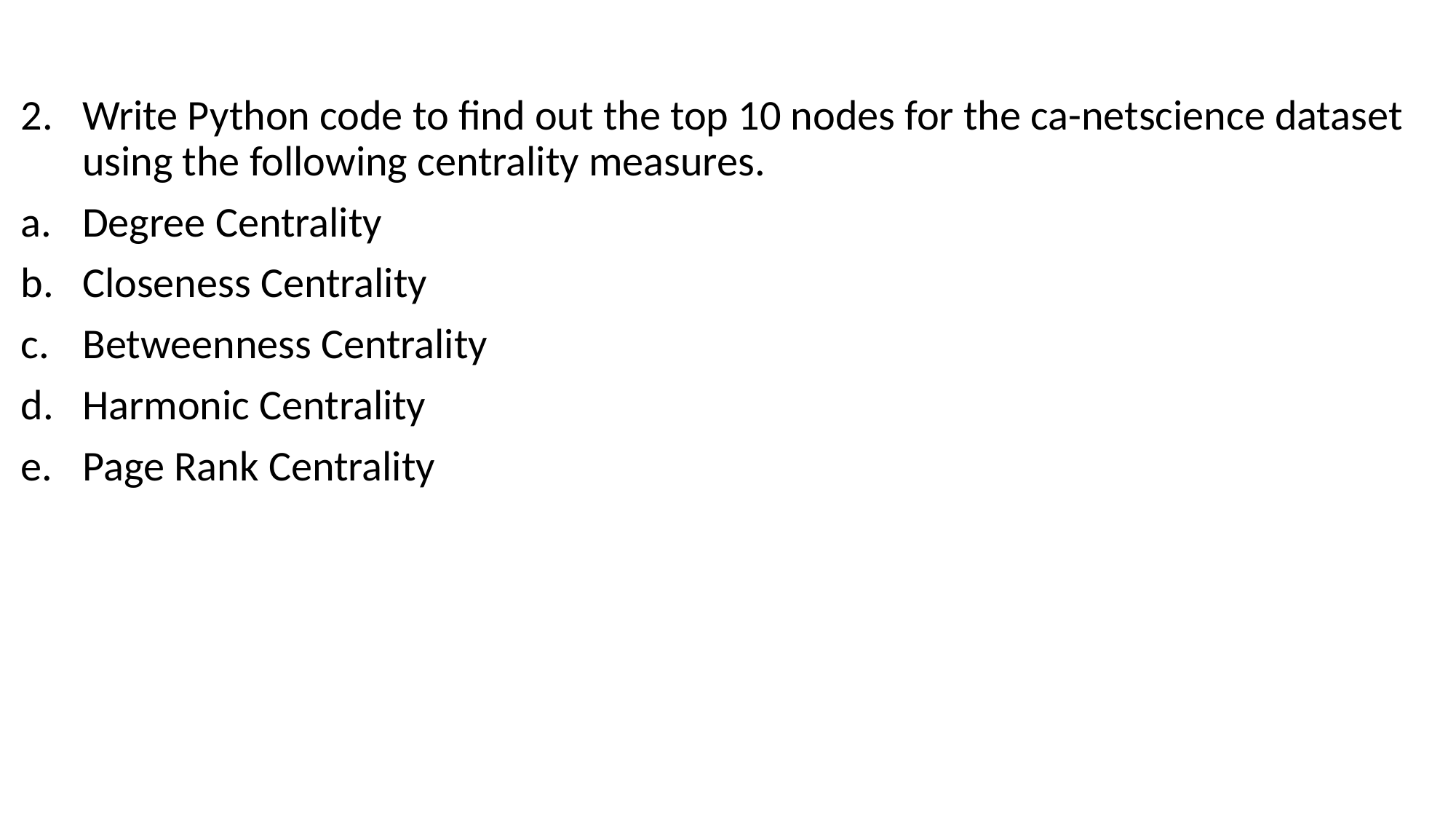

Write Python code to find out the top 10 nodes for the ca-netscience dataset using the following centrality measures.
Degree Centrality
Closeness Centrality
Betweenness Centrality
Harmonic Centrality
Page Rank Centrality